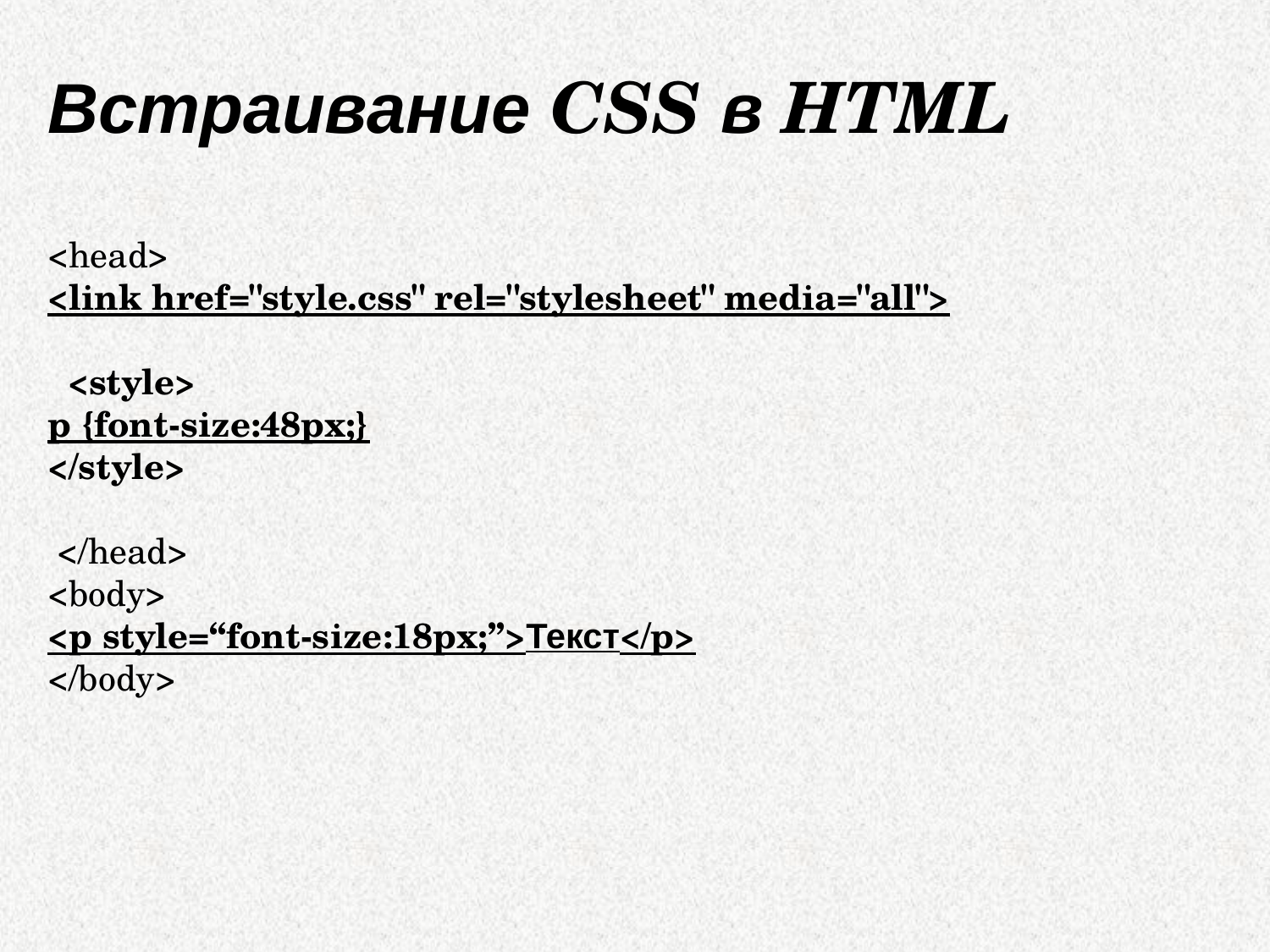

Встраивание CSS в HTML
<head>
<link href="style.css" rel="stylesheet" media="all">

  <style>
p {font-size:48px;}
</style>

 </head>
<body>
<p style=“font-size:18px;”>Текст</p>
</body>